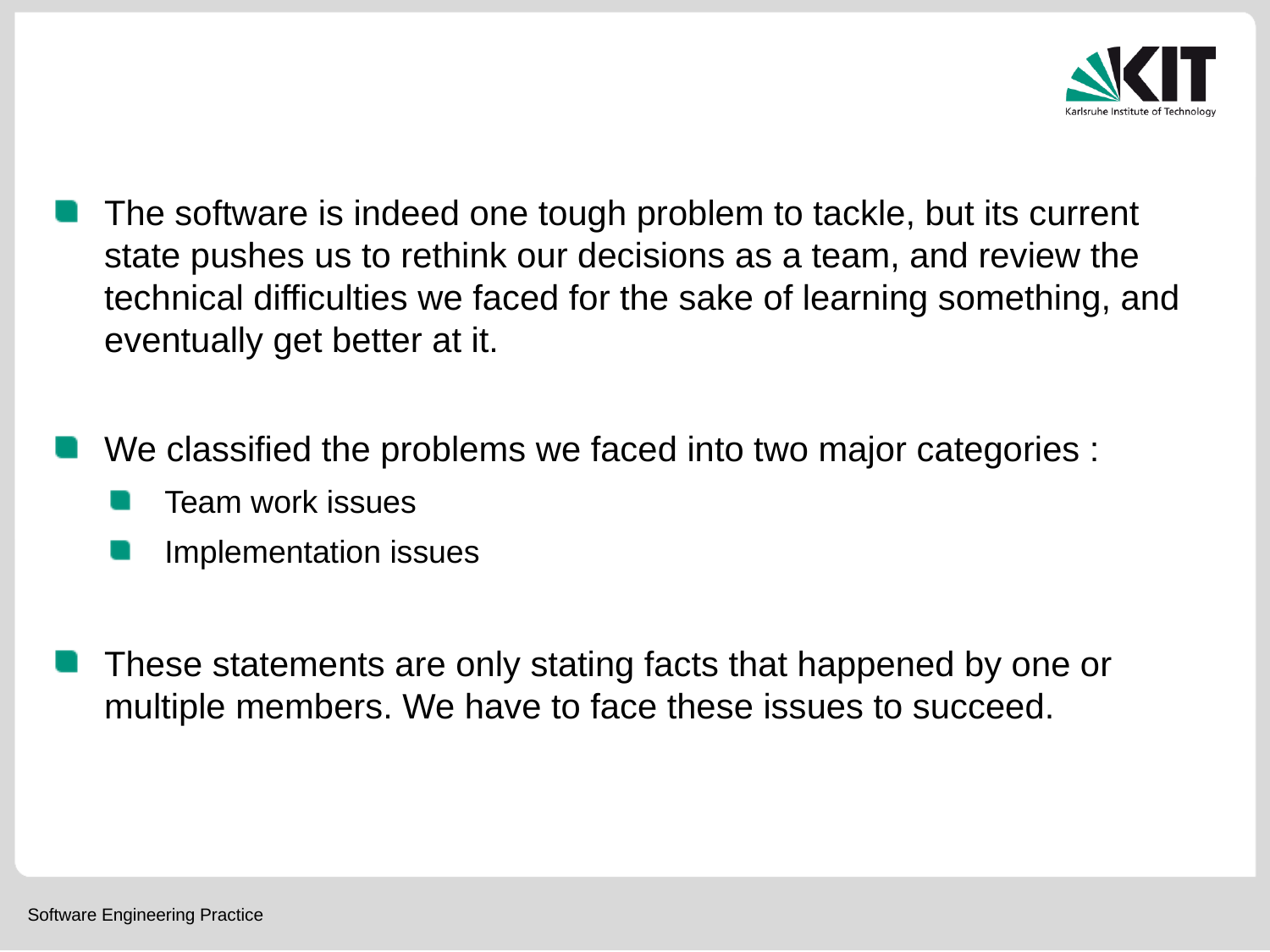

The software is indeed one tough problem to tackle, but its current state pushes us to rethink our decisions as a team, and review the technical difficulties we faced for the sake of learning something, and eventually get better at it.

We classified the problems we faced into two major categories :
Team work issues
Implementation issues

These statements are only stating facts that happened by one or multiple members. We have to face these issues to succeed.
Software Engineering Practice